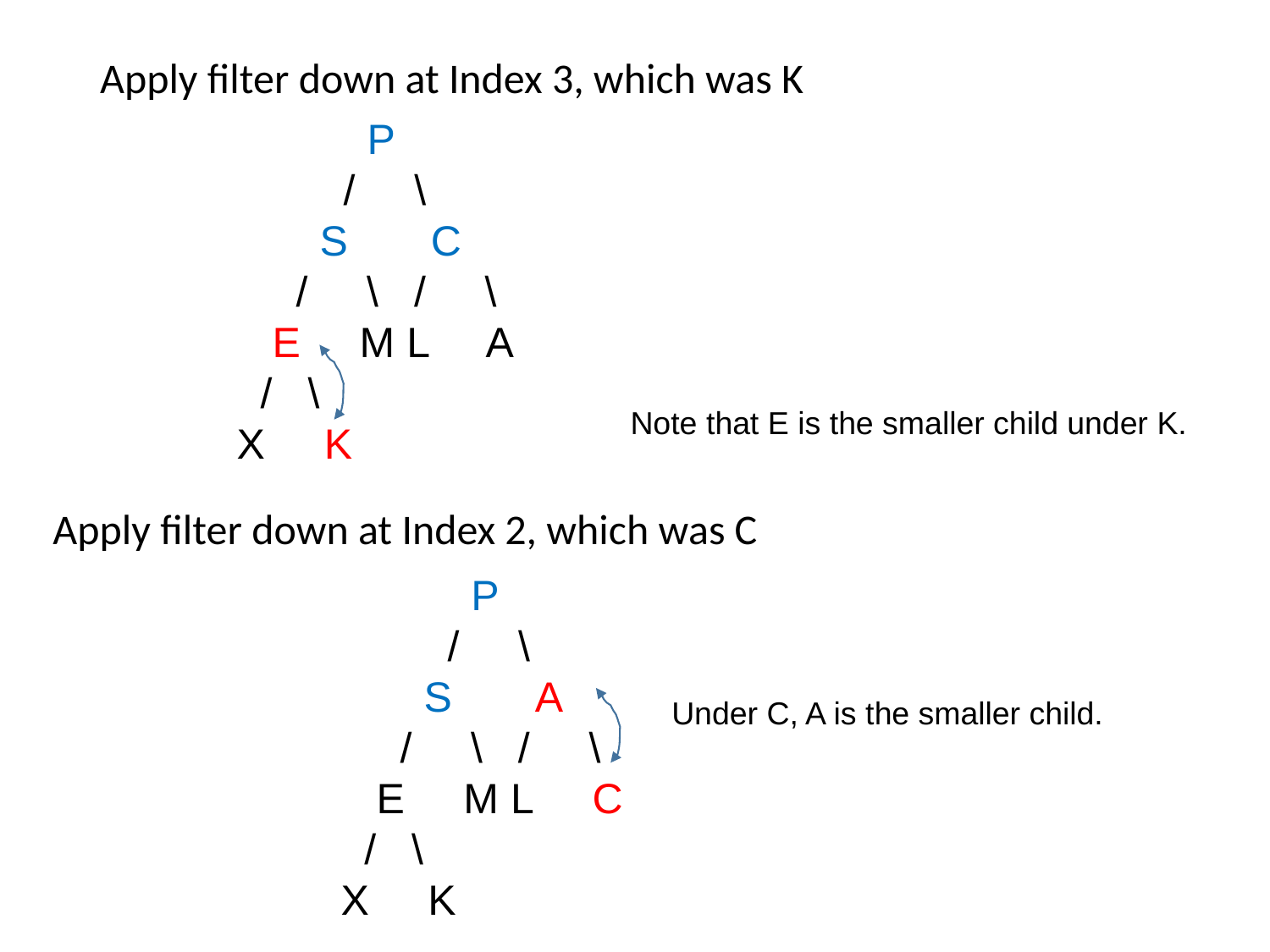

# Apply filter down at Index 3, which was K
              P
            /     \
          S       C
        /     \   /     \
      E     M L     A
     /   \
   X     K

Note that E is the smaller child under K.
Apply filter down at Index 2, which was C
              P
            /     \
          S       A
        /     \   /     \
      E     M L     C
     /   \
   X     K
Under C, A is the smaller child.